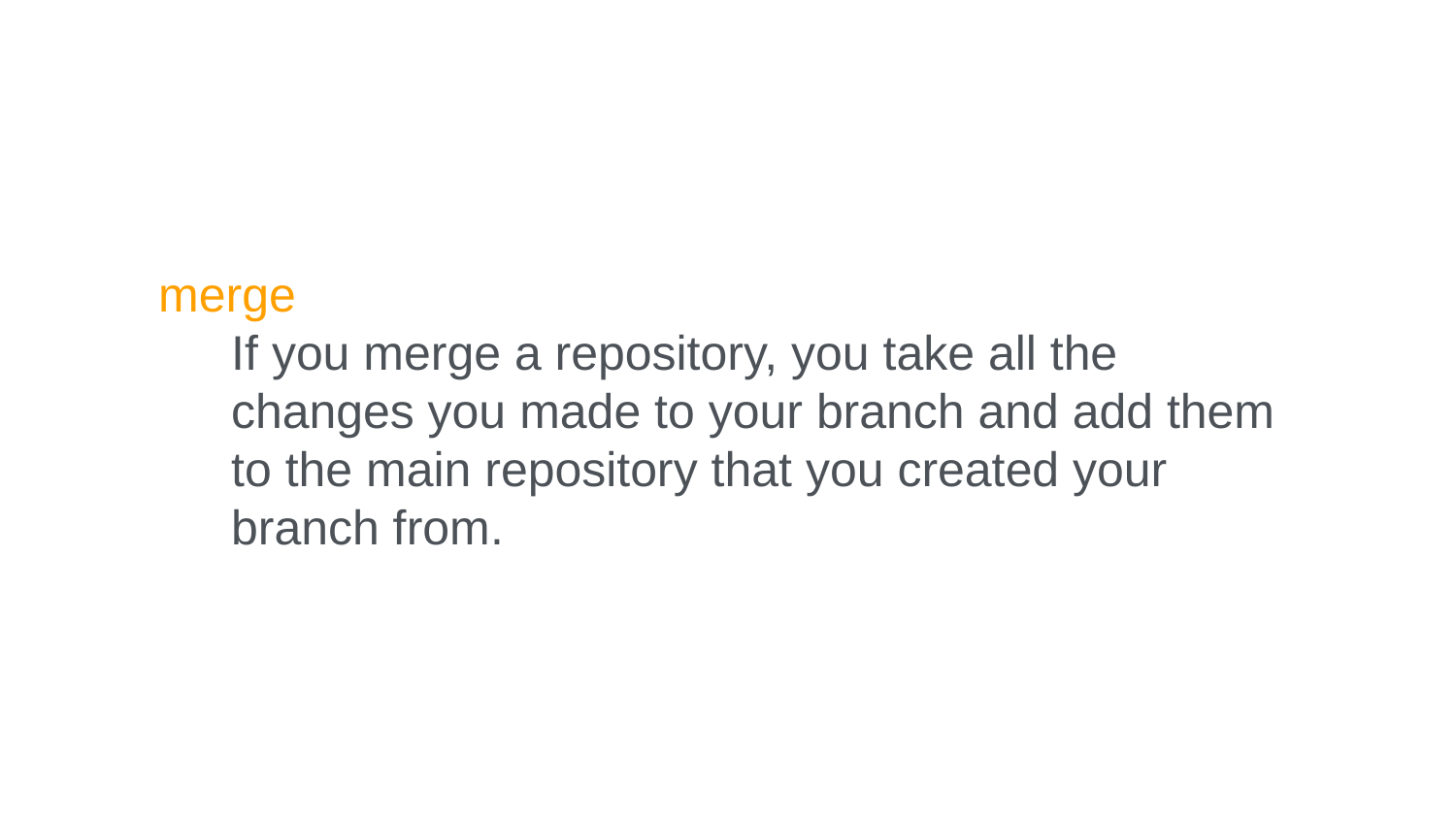

merge
If you merge a repository, you take all the changes you made to your branch and add them to the main repository that you created your branch from.